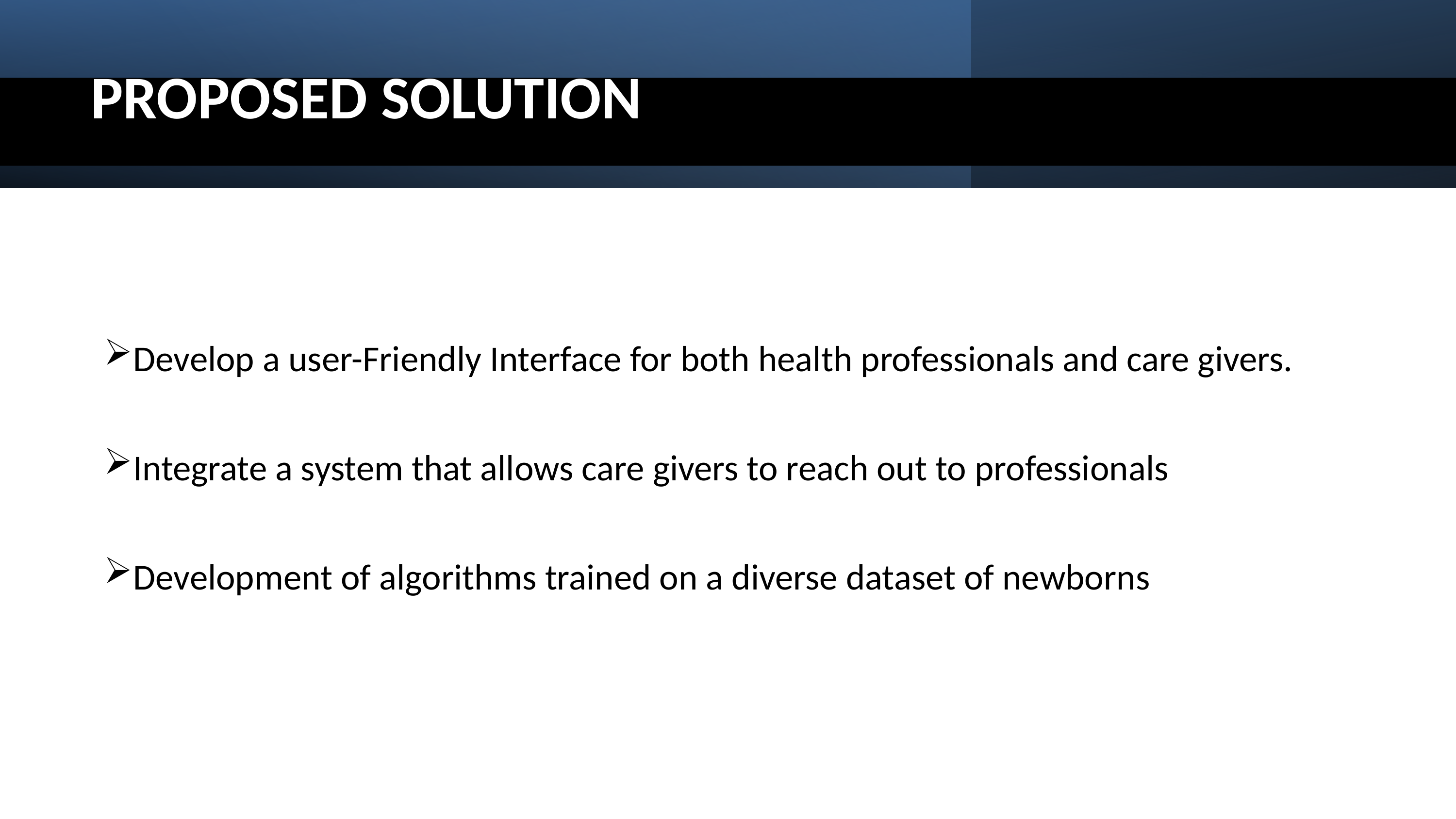

# PROPOSED SOLUTION

Develop a user-Friendly Interface for both health professionals and care givers.
Integrate a system that allows care givers to reach out to professionals
Development of algorithms trained on a diverse dataset of newborns